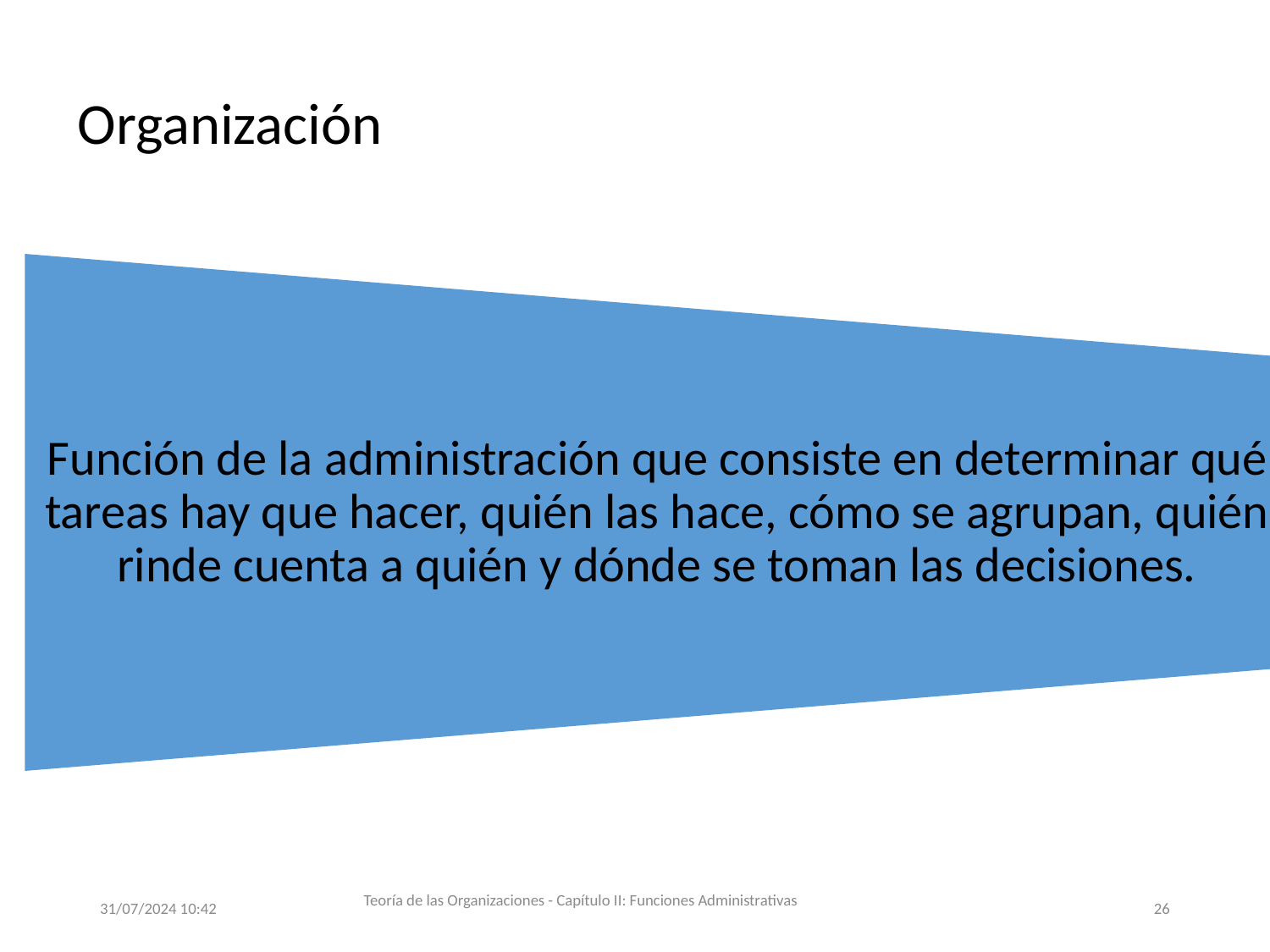

# Organización
Función de la administración que consiste en determinar qué tareas hay que hacer, quién las hace, cómo se agrupan, quién rinde cuenta a quién y dónde se toman las decisiones.
Teoría de las Organizaciones - Capítulo II: Funciones Administrativas
31/07/2024 10:42
26